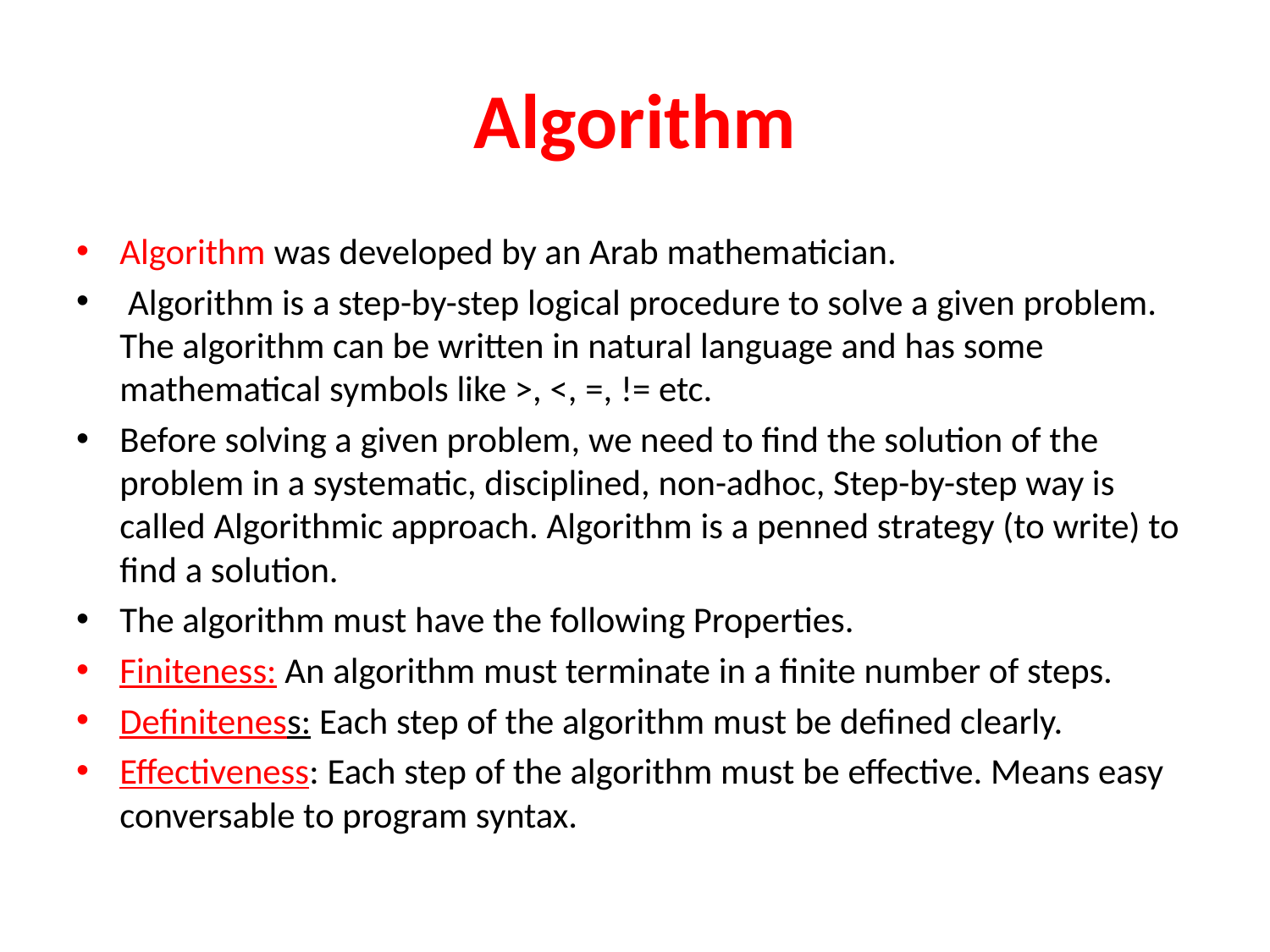

# Algorithm
Algorithm was developed by an Arab mathematician.
 Algorithm is a step-by-step logical procedure to solve a given problem. The algorithm can be written in natural language and has some mathematical symbols like >, <, =, != etc.
Before solving a given problem, we need to find the solution of the problem in a systematic, disciplined, non-adhoc, Step-by-step way is called Algorithmic approach. Algorithm is a penned strategy (to write) to find a solution.
The algorithm must have the following Properties.
Finiteness: An algorithm must terminate in a finite number of steps.
Definiteness: Each step of the algorithm must be defined clearly.
Effectiveness: Each step of the algorithm must be effective. Means easy  conversable to program syntax.